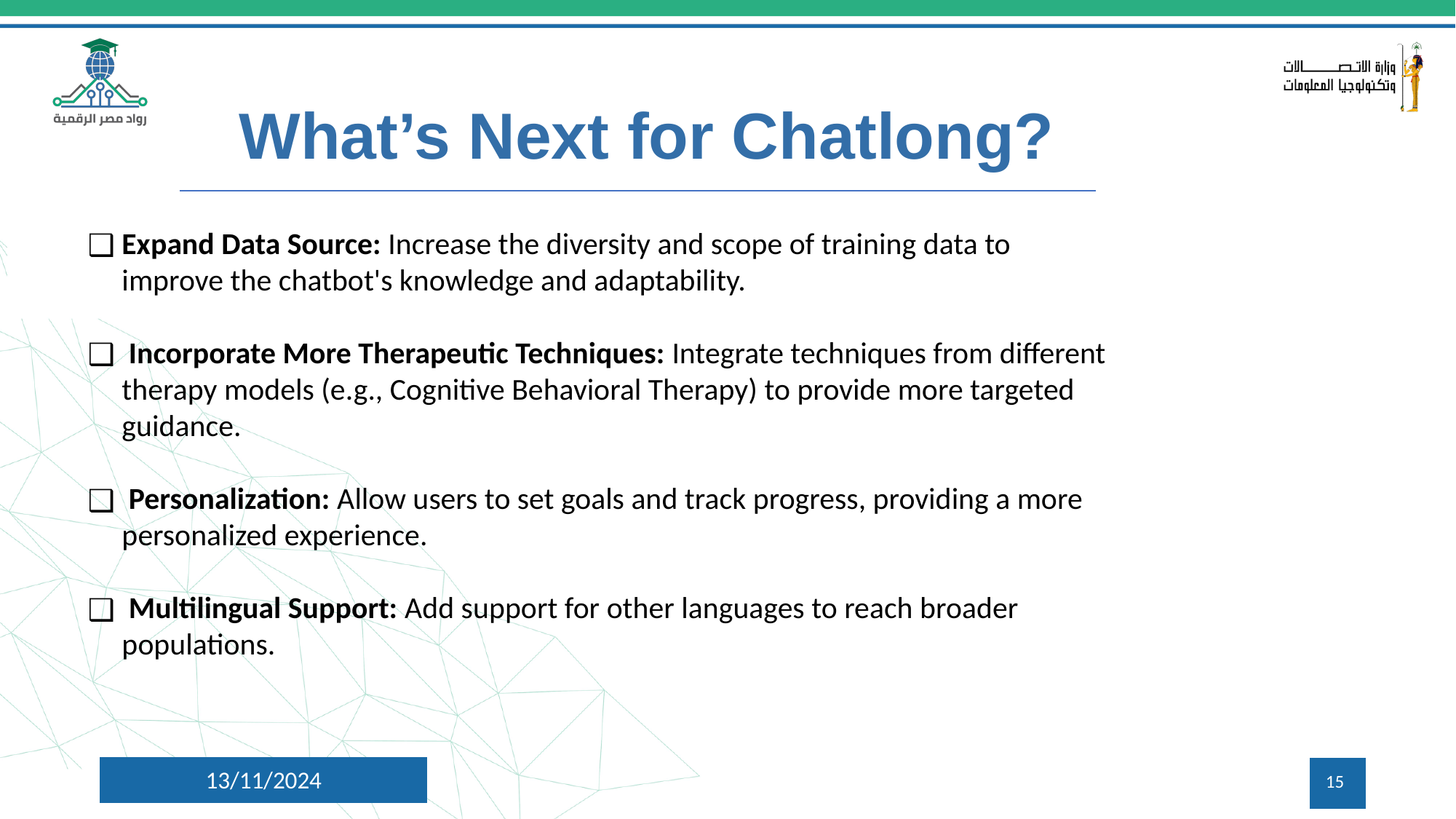

What’s Next for Chatlong?
Expand Data Source: Increase the diversity and scope of training data to improve the chatbot's knowledge and adaptability.

 Incorporate More Therapeutic Techniques: Integrate techniques from different therapy models (e.g., Cognitive Behavioral Therapy) to provide more targeted guidance.

 Personalization: Allow users to set goals and track progress, providing a more personalized experience.

 Multilingual Support: Add support for other languages to reach broader populations.
13/11/2024
15